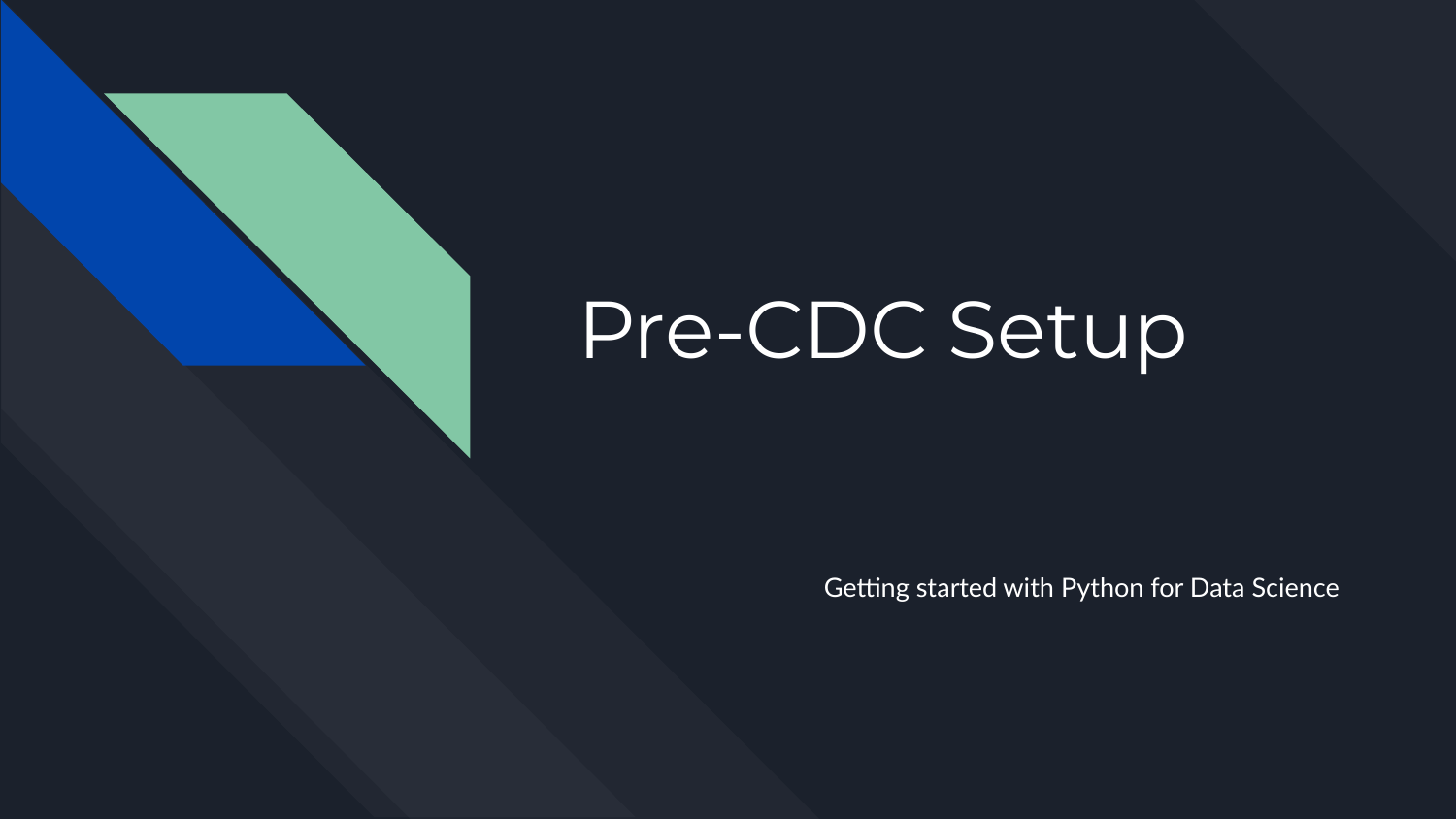

# Pre-CDC Setup
Getting started with Python for Data Science